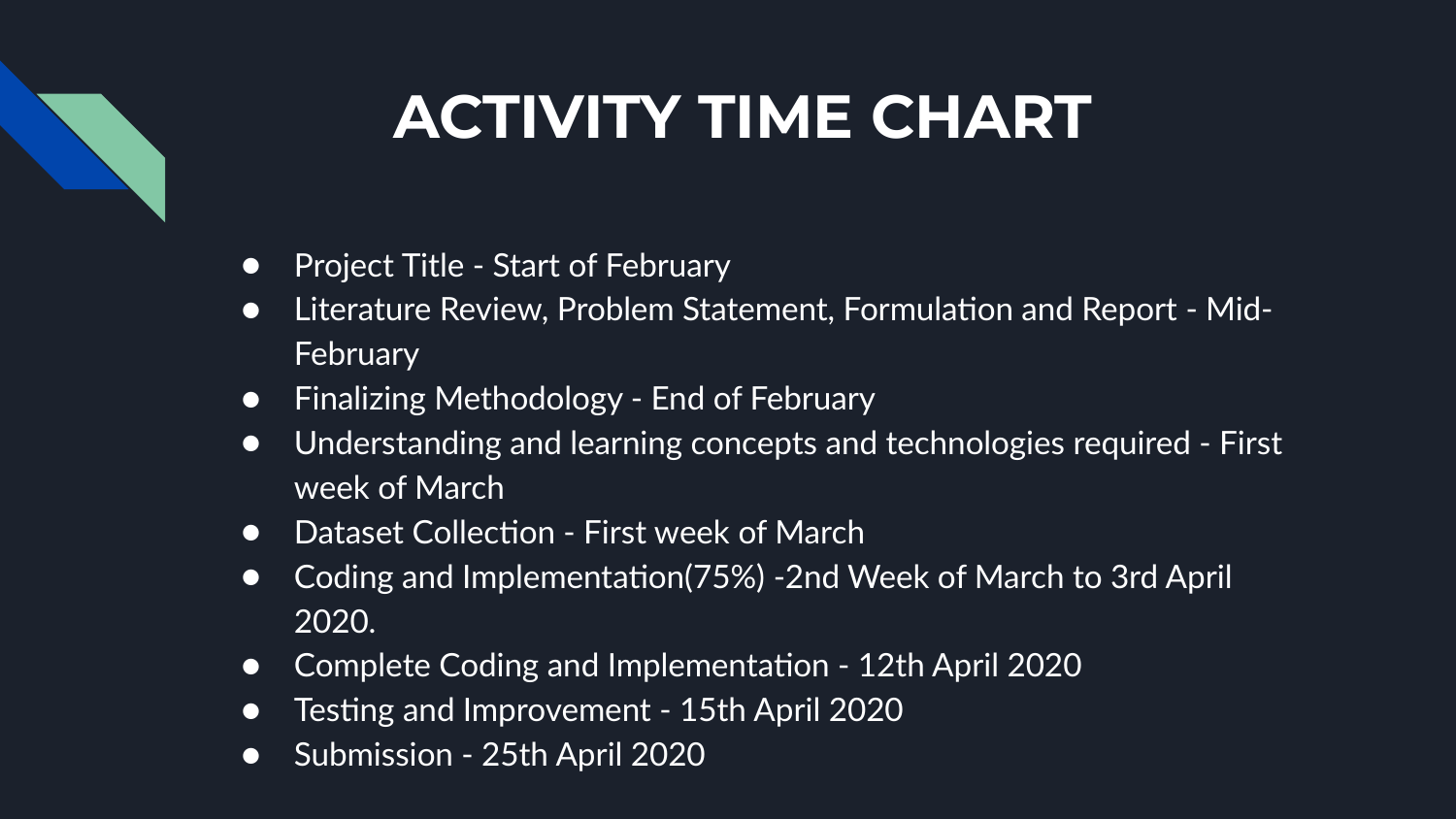

# ACTIVITY TIME CHART
Project Title - Start of February
Literature Review, Problem Statement, Formulation and Report - Mid-February
Finalizing Methodology - End of February
Understanding and learning concepts and technologies required - First week of March
Dataset Collection - First week of March
Coding and Implementation(75%) -2nd Week of March to 3rd April 2020.
Complete Coding and Implementation - 12th April 2020
Testing and Improvement - 15th April 2020
Submission - 25th April 2020